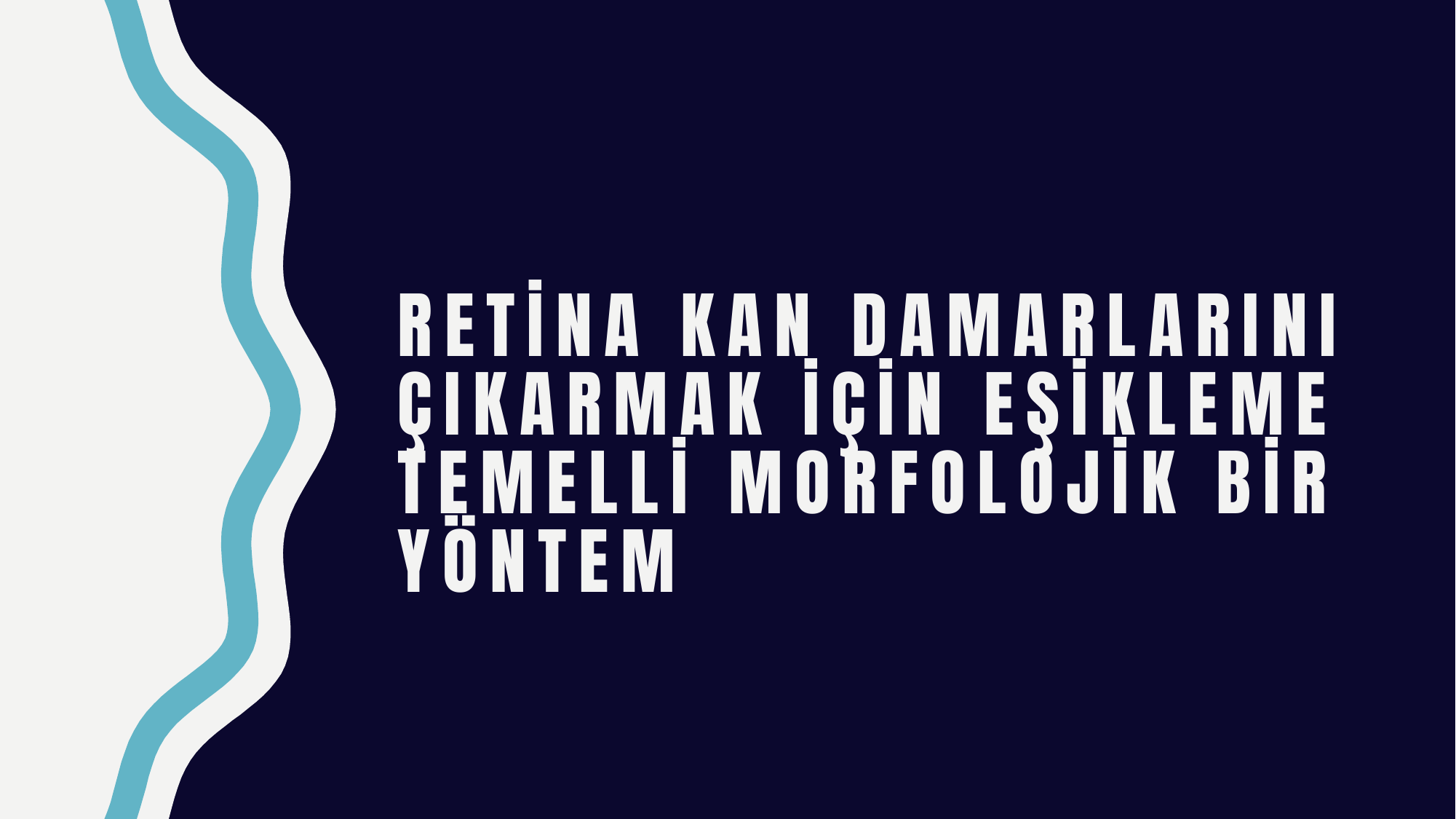

# Retina kan damarlarını çıkarmak için eşikleme temelli morfolojik bir yöntem